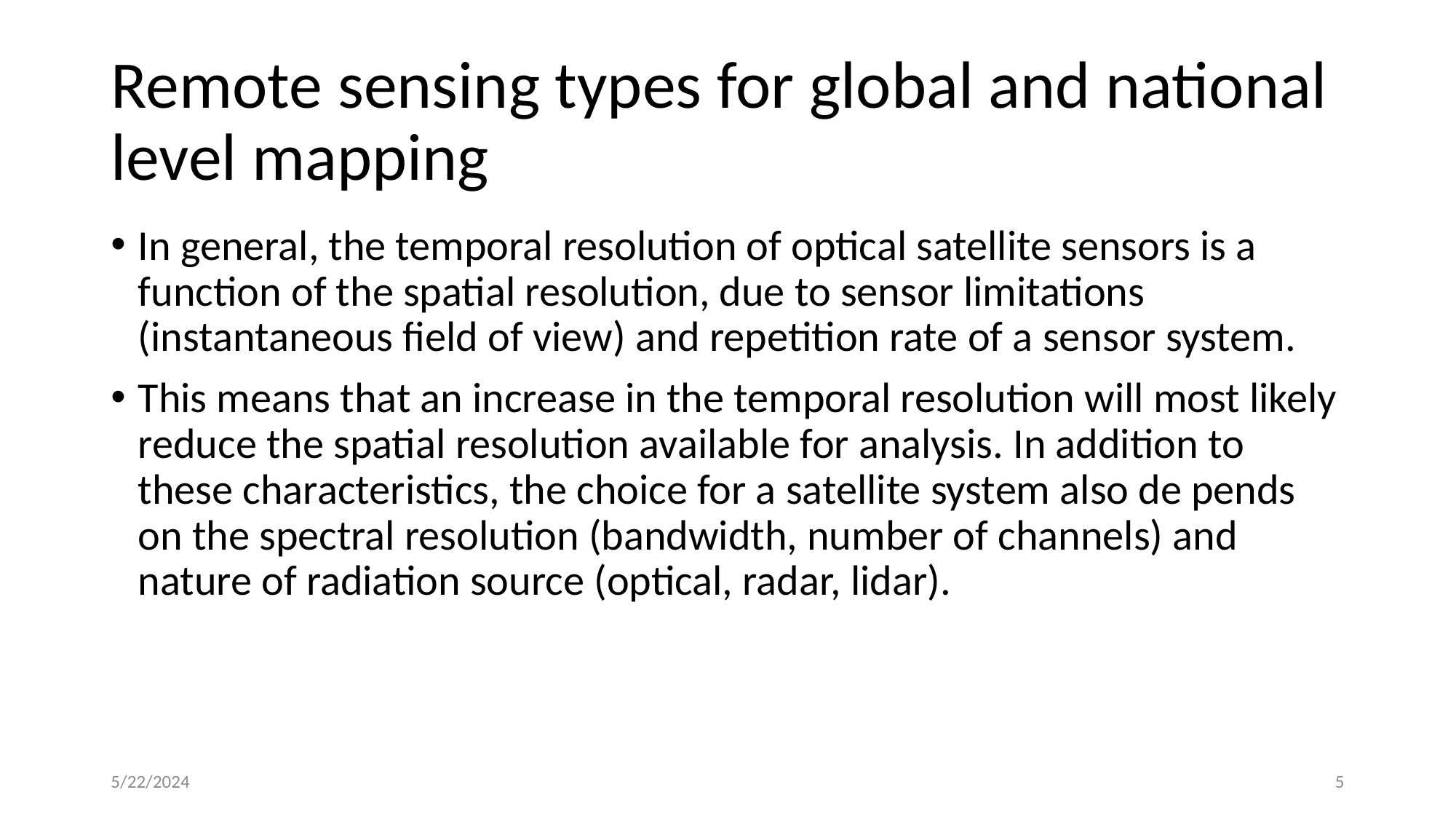

# Remote sensing types for global and national level mapping
In general, the temporal resolution of optical satellite sensors is a function of the spatial resolution, due to sensor limitations (instantaneous field of view) and repetition rate of a sensor system.
This means that an increase in the temporal resolution will most likely reduce the spatial resolution available for analysis. In addition to these characteristics, the choice for a satellite system also de pends on the spectral resolution (bandwidth, number of channels) and nature of radiation source (optical, radar, lidar).
5/22/2024

5